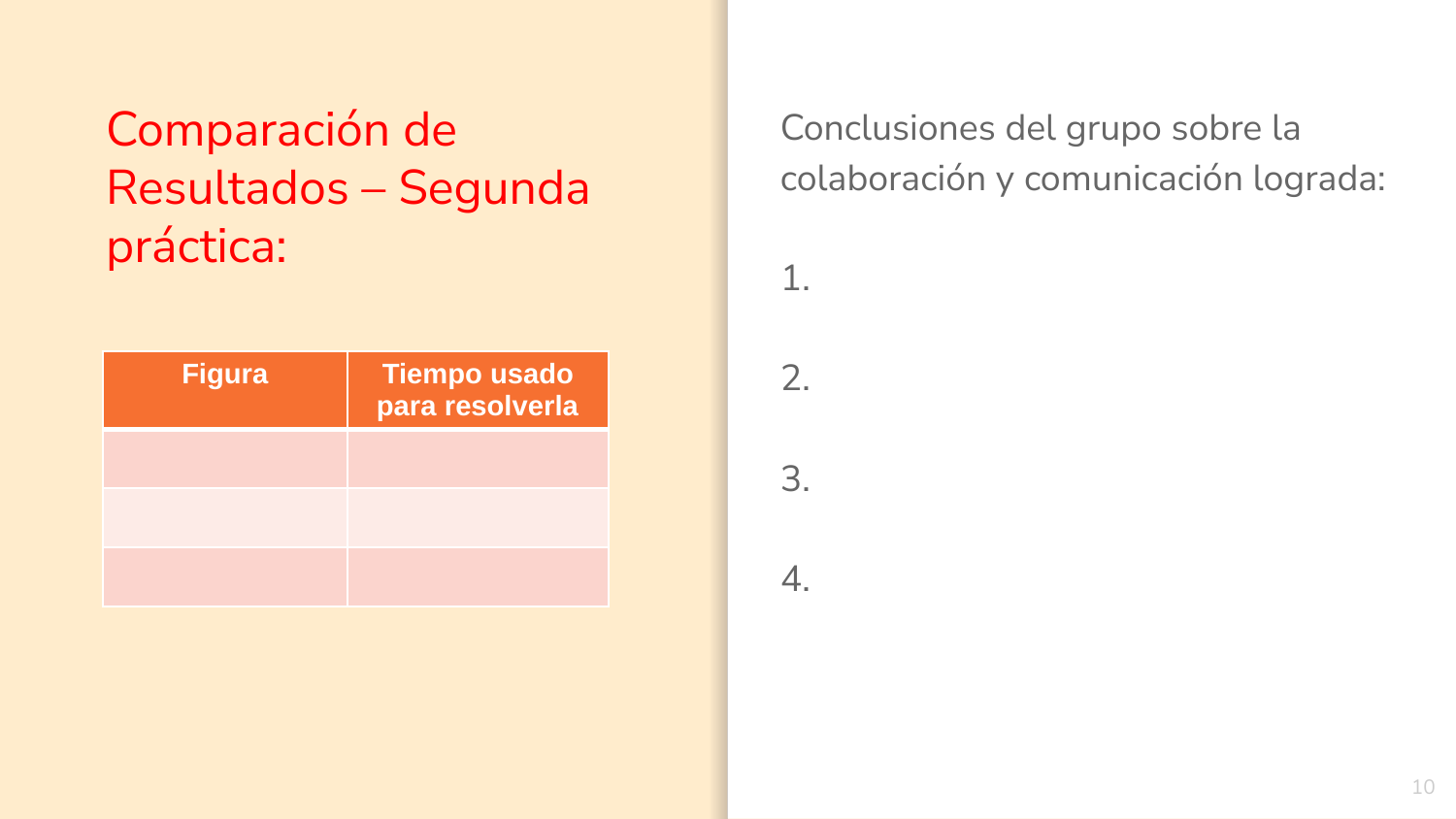

# Comparación de Resultados – Segunda práctica:
Conclusiones del grupo sobre la colaboración y comunicación lograda:

1.

2.

3.

4.
| Figura | Tiempo usado para resolverla |
| --- | --- |
|  |  |
|  |  |
|  |  |
10